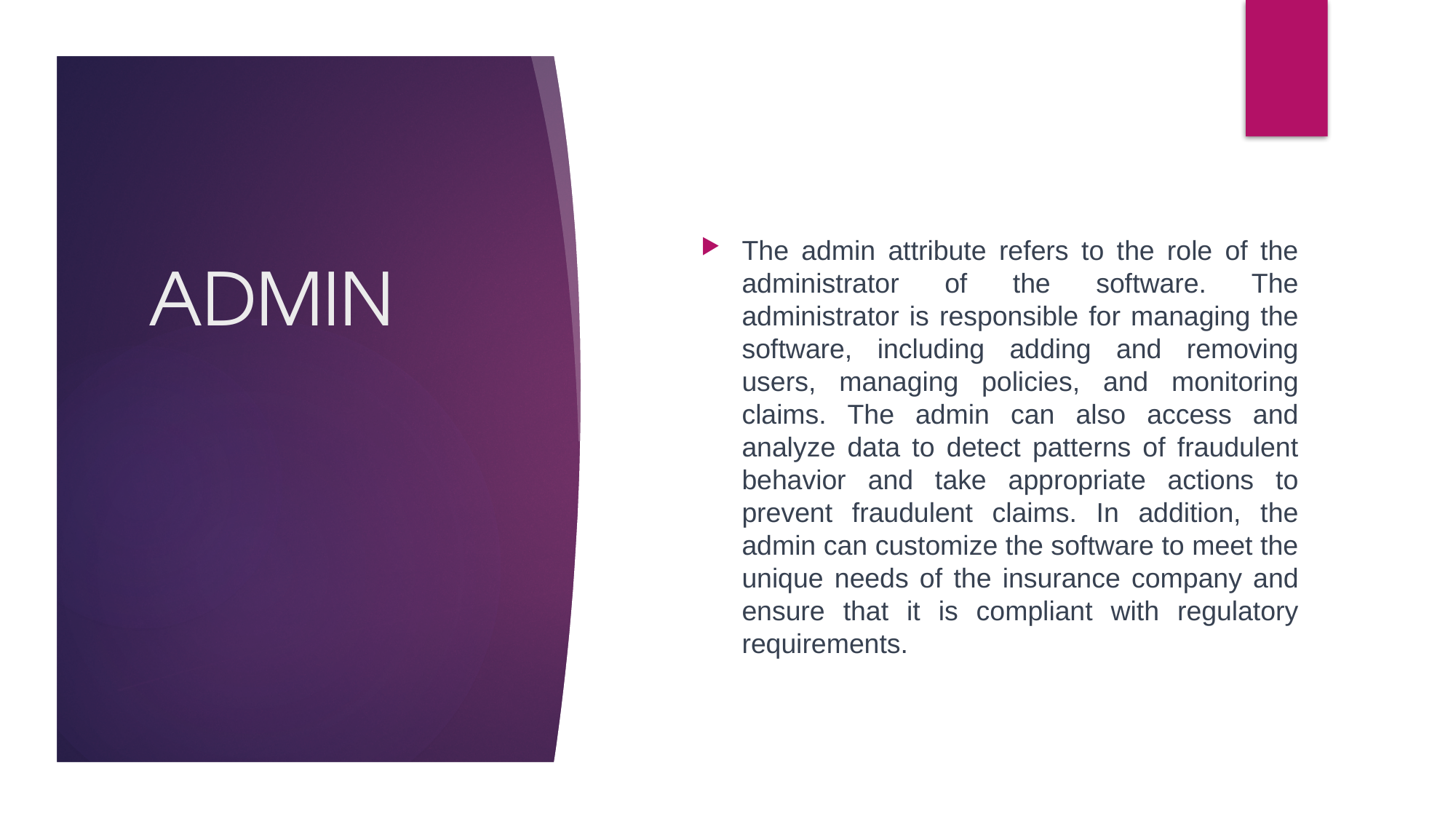

# ADMIN
The admin attribute refers to the role of the administrator of the software. The administrator is responsible for managing the software, including adding and removing users, managing policies, and monitoring claims. The admin can also access and analyze data to detect patterns of fraudulent behavior and take appropriate actions to prevent fraudulent claims. In addition, the admin can customize the software to meet the unique needs of the insurance company and ensure that it is compliant with regulatory requirements.